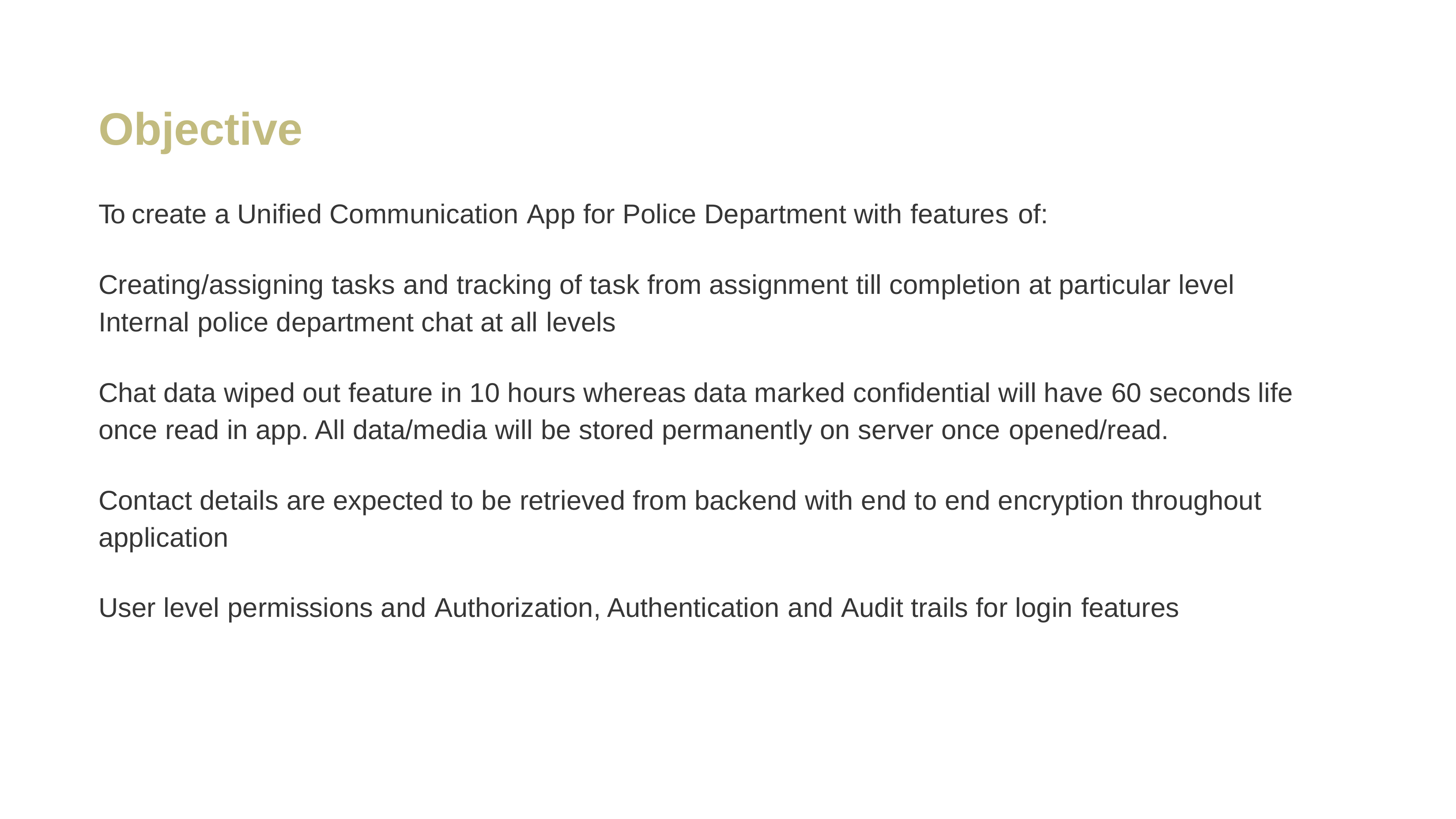

# Objective
To create a Unified Communication App for Police Department with features of:

Creating/assigning tasks and tracking of task from assignment till completion at particular level  Internal police department chat at all levels

Chat data wiped out feature in 10 hours whereas data marked confidential will have 60 seconds life  once read in app. All data/media will be stored permanently on server once opened/read.

Contact details are expected to be retrieved from backend with end to end encryption throughout  application

User level permissions and Authorization, Authentication and Audit trails for login features